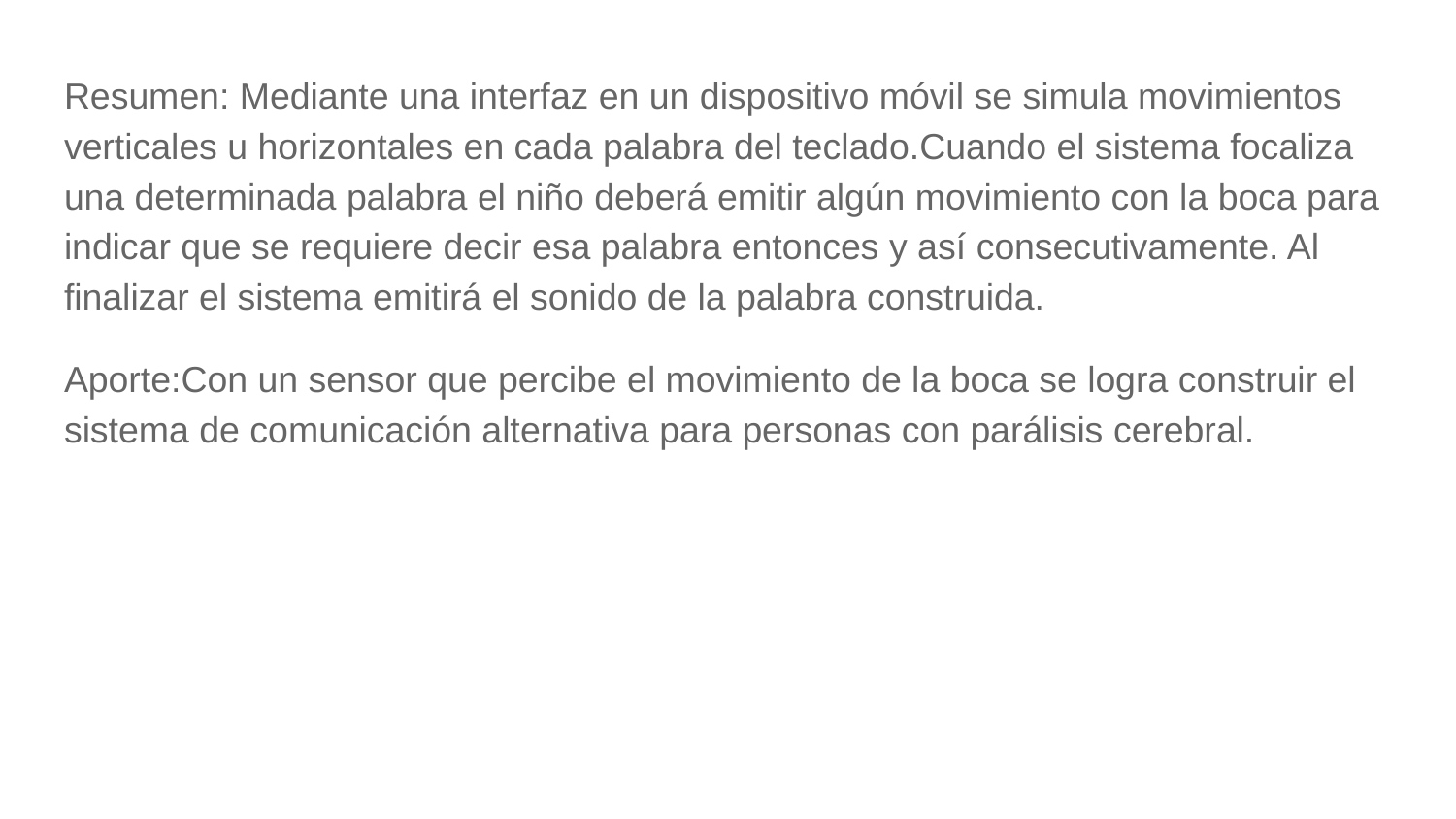

Resumen: Mediante una interfaz en un dispositivo móvil se simula movimientos verticales u horizontales en cada palabra del teclado.Cuando el sistema focaliza una determinada palabra el niño deberá emitir algún movimiento con la boca para indicar que se requiere decir esa palabra entonces y así consecutivamente. Al finalizar el sistema emitirá el sonido de la palabra construida.
Aporte:Con un sensor que percibe el movimiento de la boca se logra construir el sistema de comunicación alternativa para personas con parálisis cerebral.